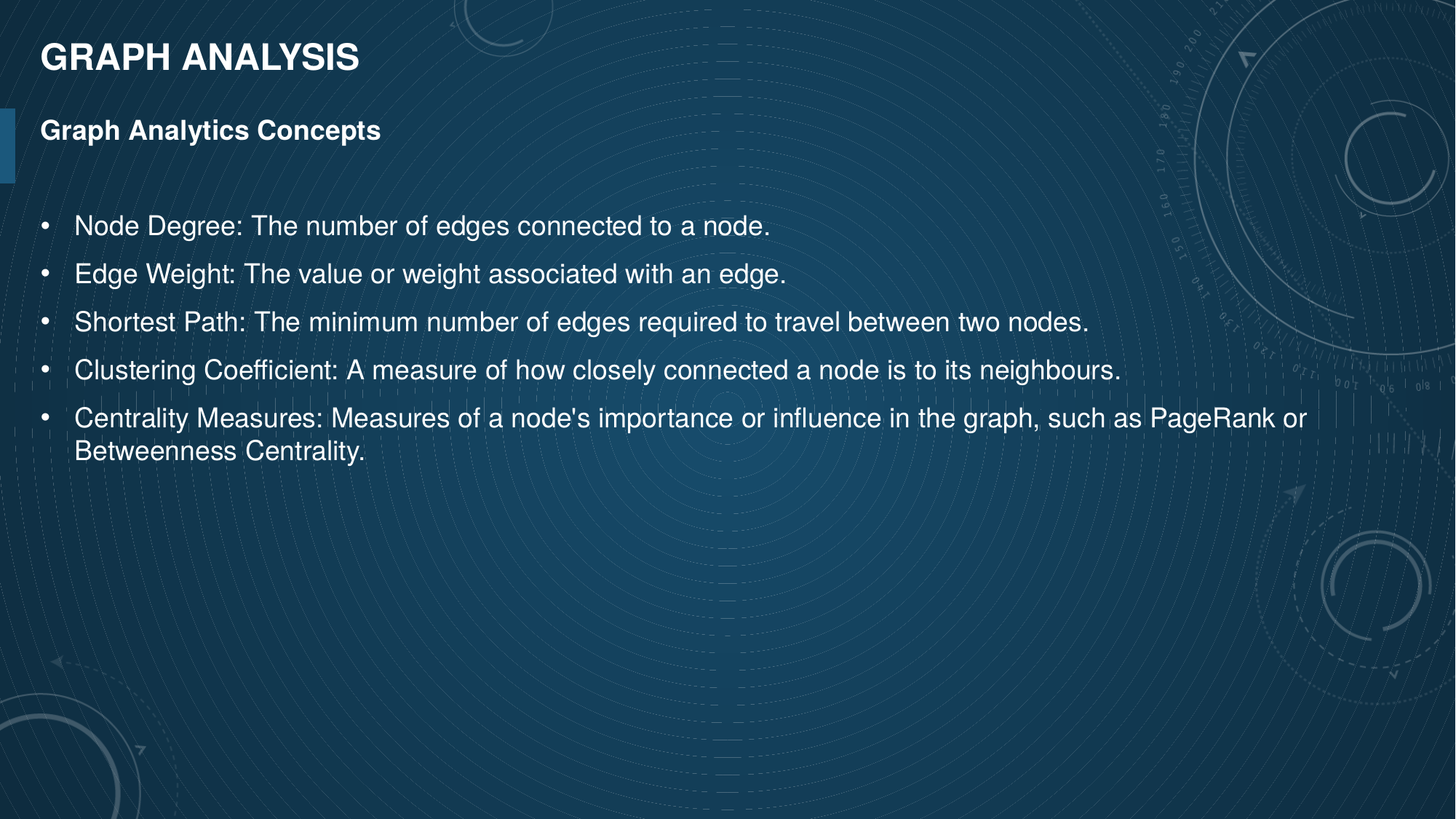

# Graph analysis
Graph Analytics Concepts

Node Degree: The number of edges connected to a node.
Edge Weight: The value or weight associated with an edge.
Shortest Path: The minimum number of edges required to travel between two nodes.
Clustering Coefficient: A measure of how closely connected a node is to its neighbours.
Centrality Measures: Measures of a node's importance or influence in the graph, such as PageRank or Betweenness Centrality.